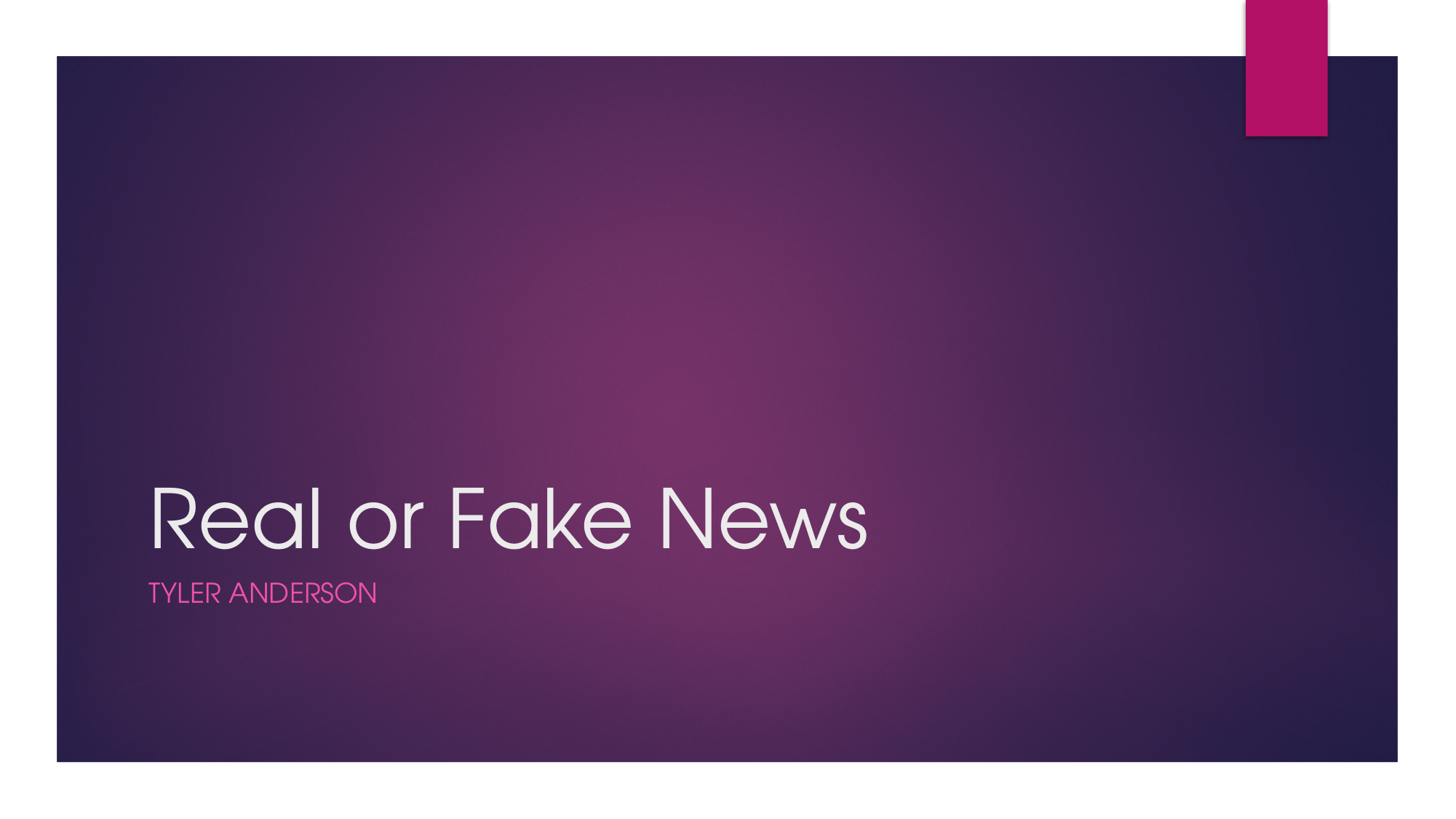

# Real or Fake News
Tyler Anderson